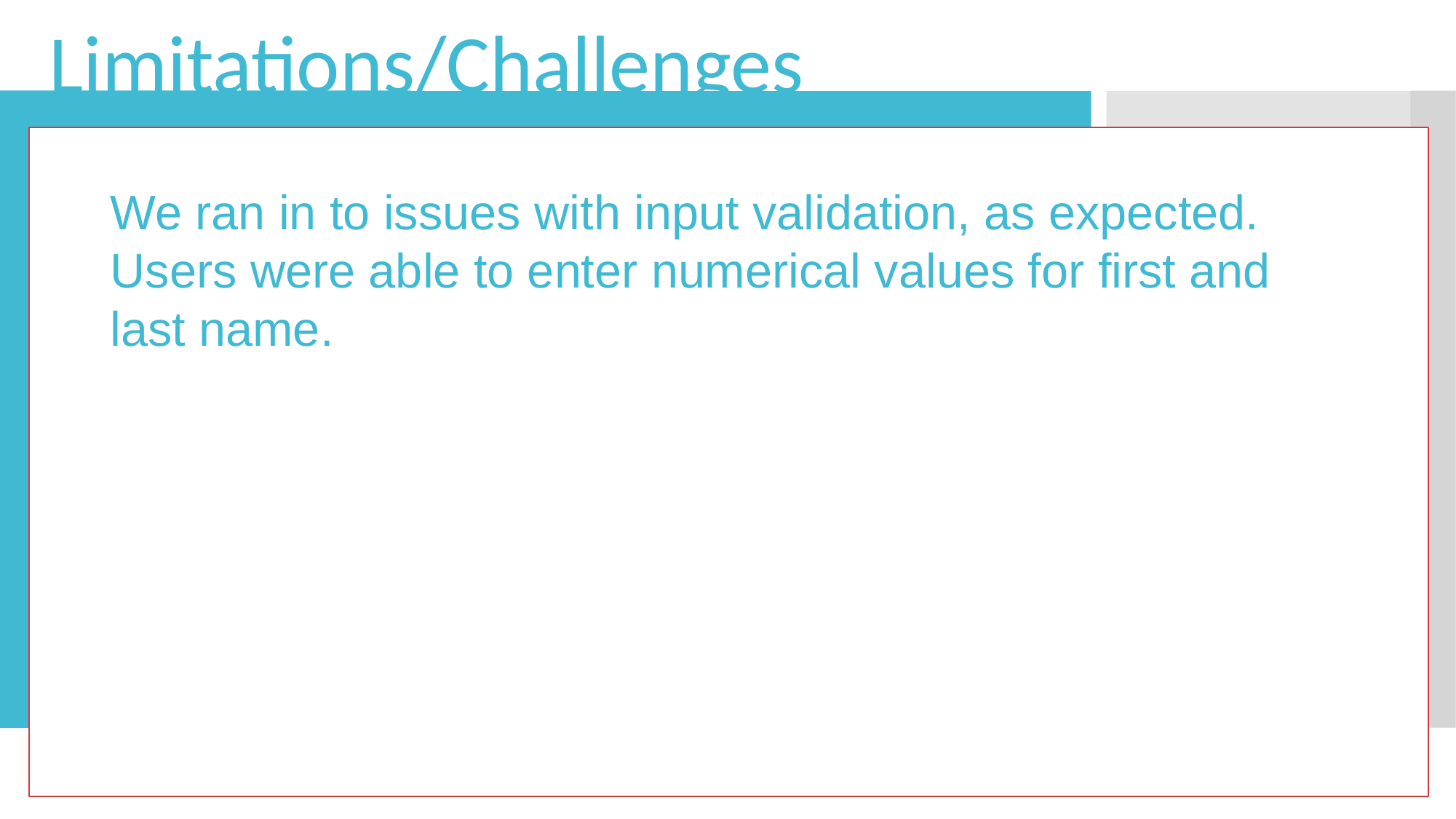

Limitations/Challenges

We ran in to issues with input validation, as expected. Users were able to enter numerical values for first and last name.
Get Started